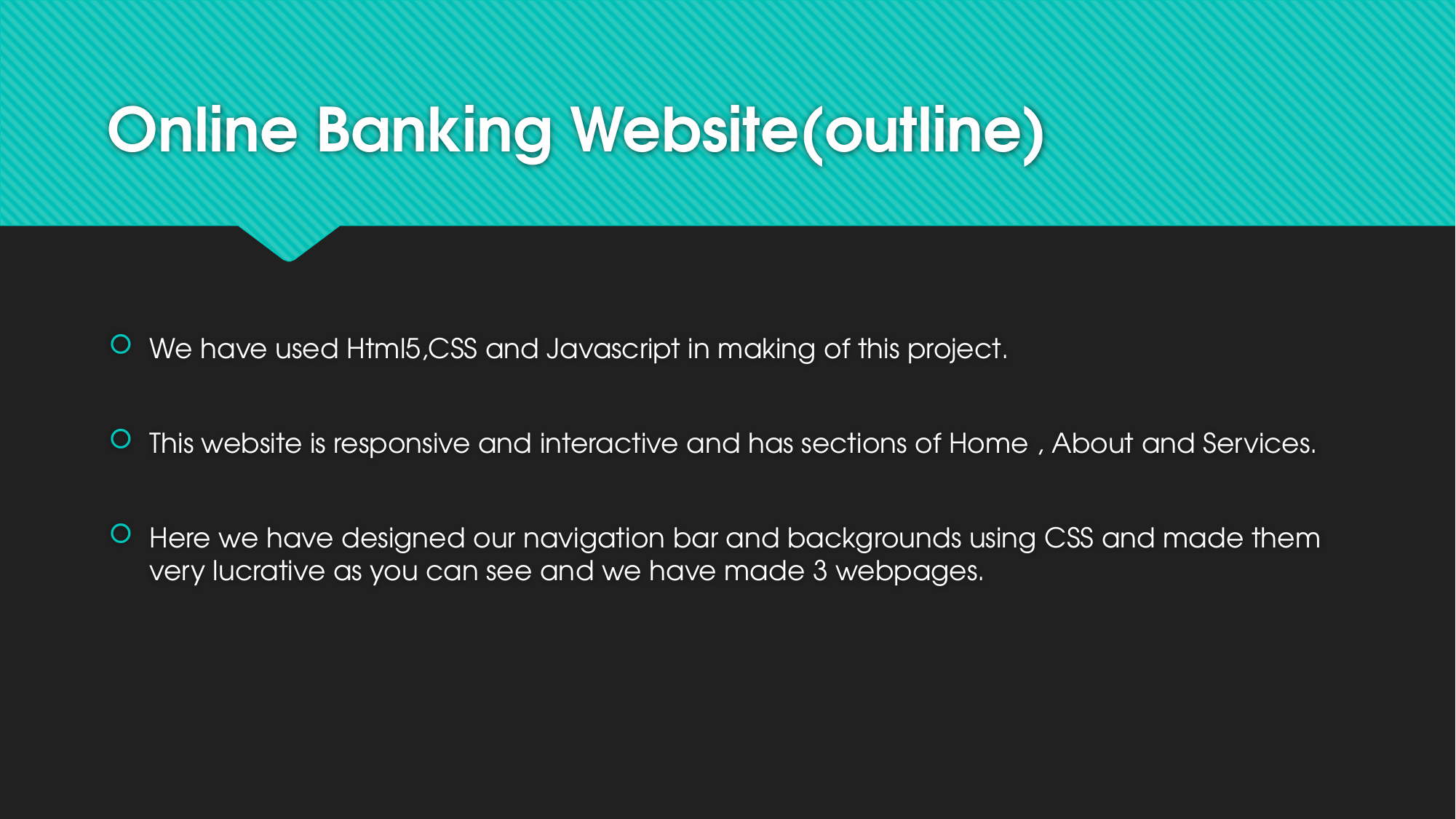

# Online Banking Website(outline)
We have used Html5,CSS and Javascript in making of this project.

This website is responsive and interactive and has sections of Home , About and Services.

Here we have designed our navigation bar and backgrounds using CSS and made them very lucrative as you can see and we have made 3 webpages.